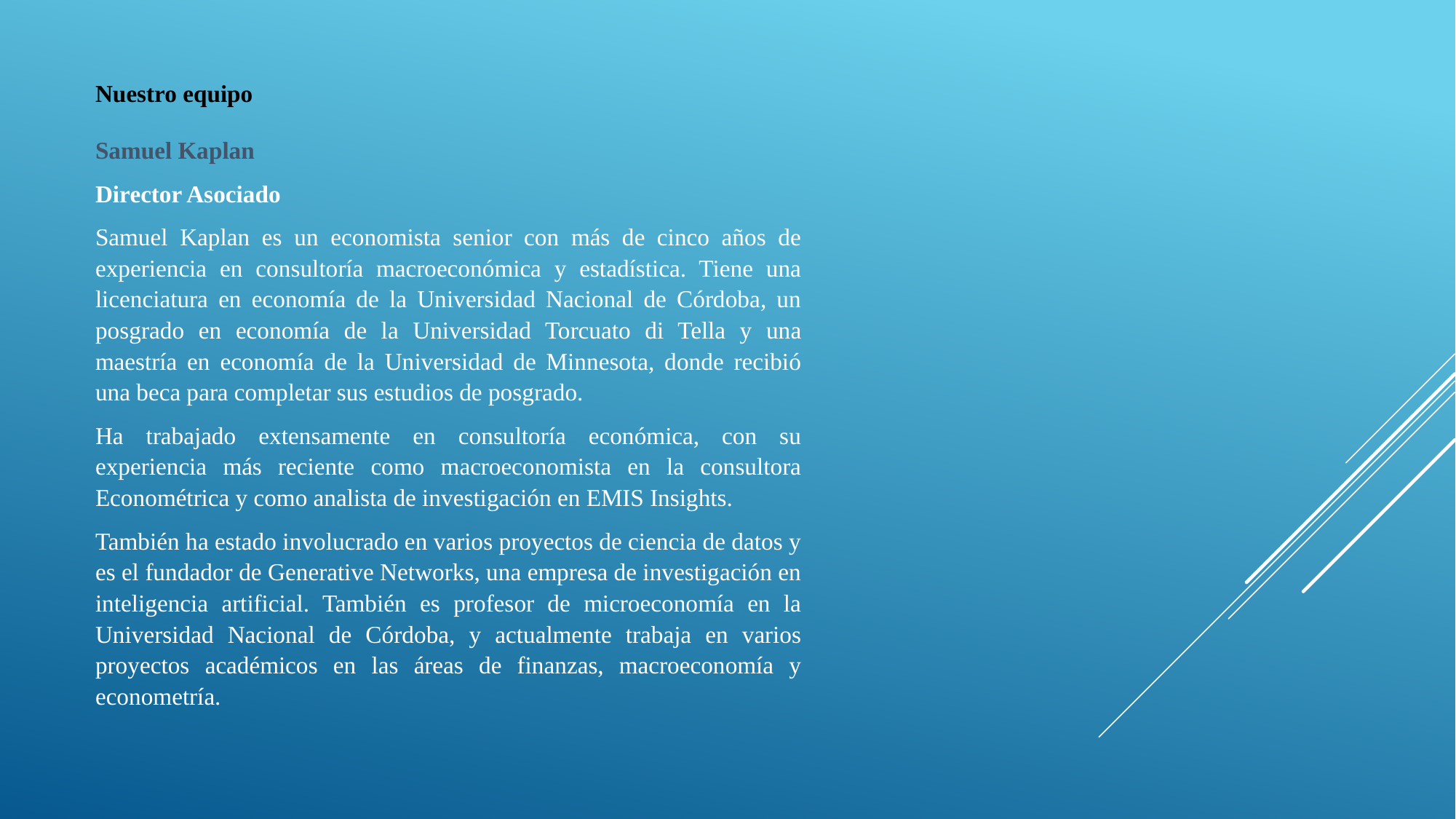

Nuestro equipo
Samuel Kaplan
Director Asociado
Samuel Kaplan es un economista senior con más de cinco años de experiencia en consultoría macroeconómica y estadística. Tiene una licenciatura en economía de la Universidad Nacional de Córdoba, un posgrado en economía de la Universidad Torcuato di Tella y una maestría en economía de la Universidad de Minnesota, donde recibió una beca para completar sus estudios de posgrado.
Ha trabajado extensamente en consultoría económica, con su experiencia más reciente como macroeconomista en la consultora Econométrica y como analista de investigación en EMIS Insights.
También ha estado involucrado en varios proyectos de ciencia de datos y es el fundador de Generative Networks, una empresa de investigación en inteligencia artificial. También es profesor de microeconomía en la Universidad Nacional de Córdoba, y actualmente trabaja en varios proyectos académicos en las áreas de finanzas, macroeconomía y econometría.